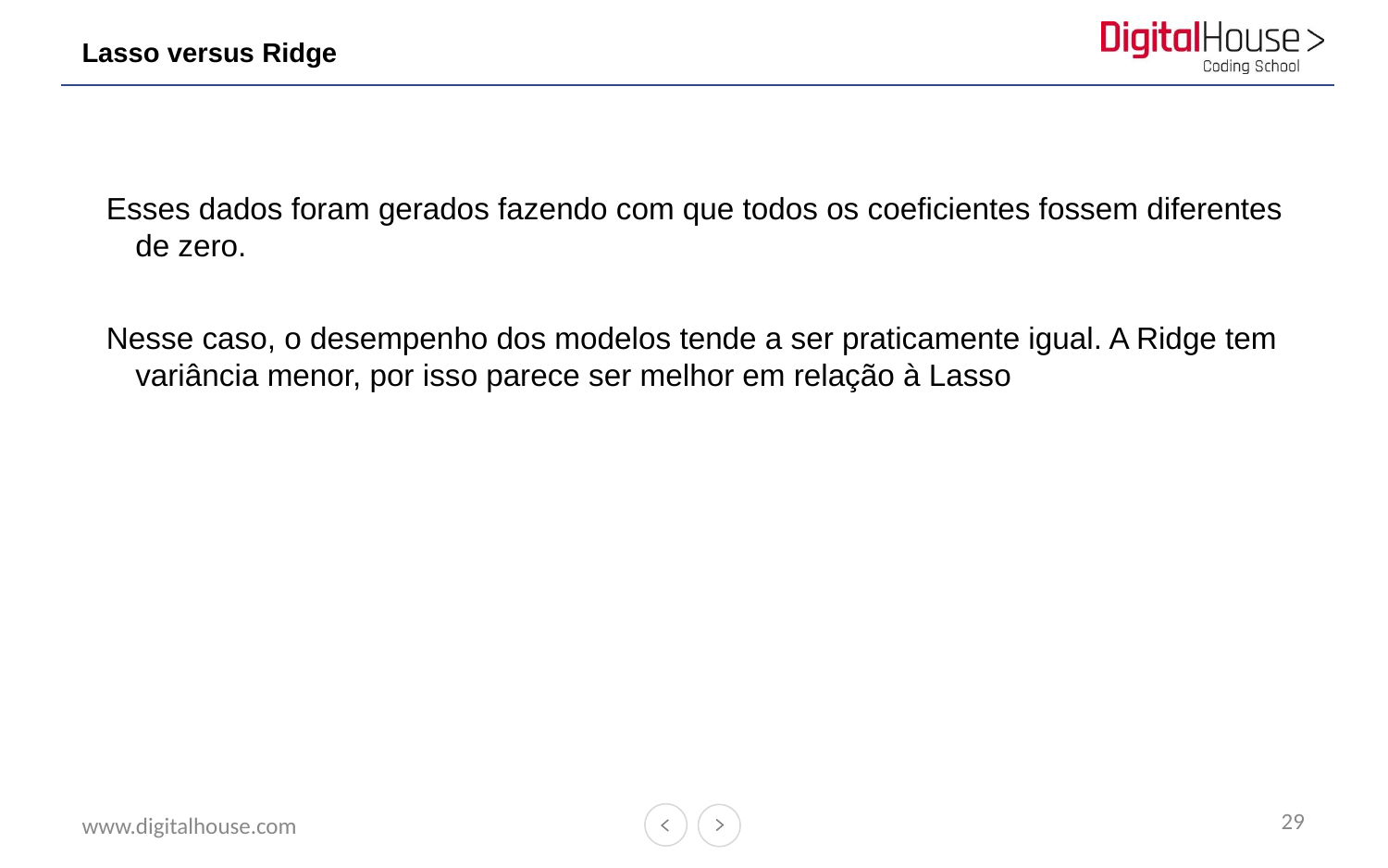

# Lasso versus Ridge
Esses dados foram gerados fazendo com que todos os coeficientes fossem diferentes de zero.

Nesse caso, o desempenho dos modelos tende a ser praticamente igual. A Ridge tem variância menor, por isso parece ser melhor em relação à Lasso
29